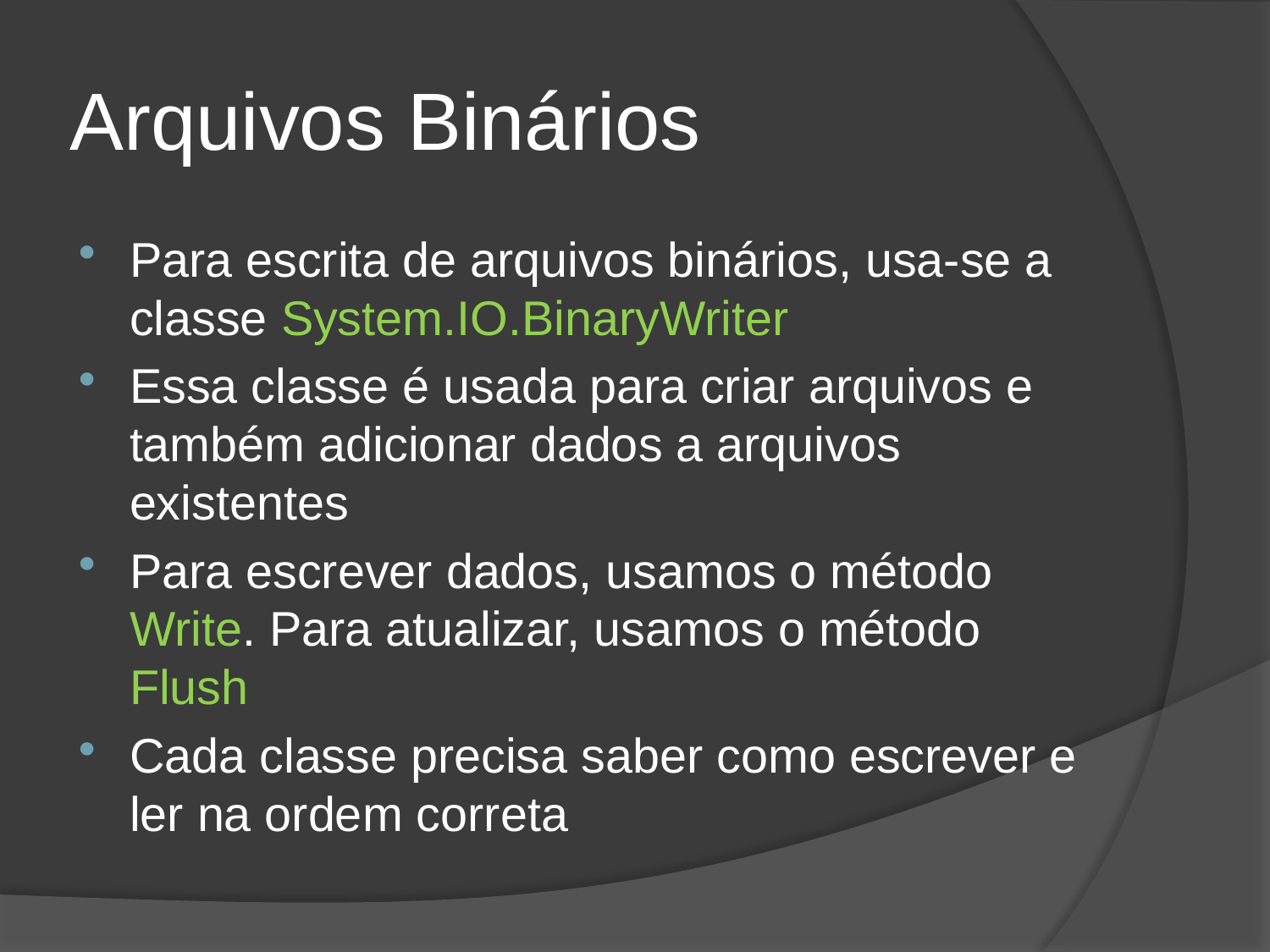

# Arquivos Binários
Para escrita de arquivos binários, usa-se a classe System.IO.BinaryWriter
Essa classe é usada para criar arquivos e também adicionar dados a arquivos existentes
Para escrever dados, usamos o método Write. Para atualizar, usamos o método Flush
Cada classe precisa saber como escrever e ler na ordem correta